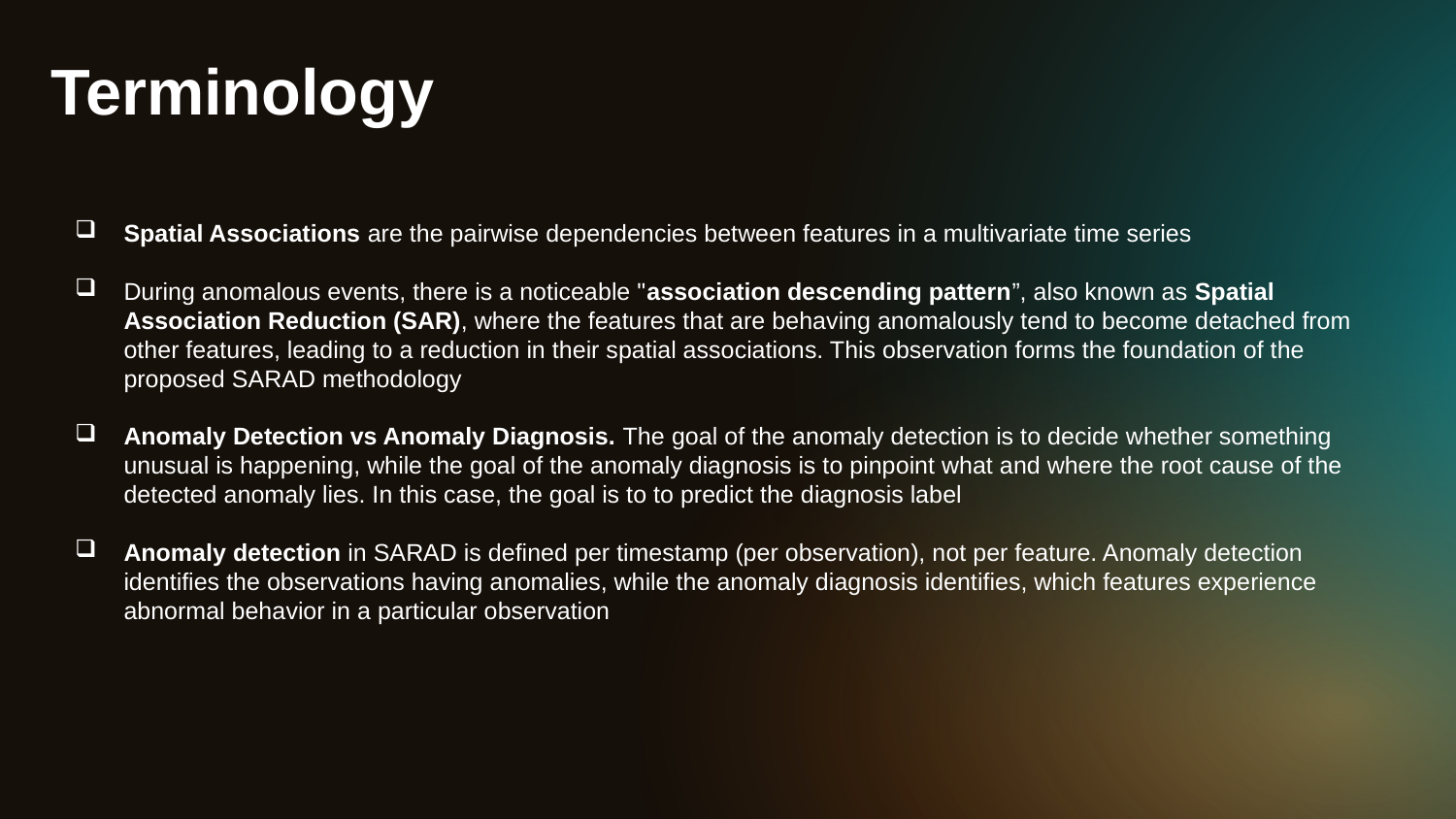

# Terminology
Spatial Associations are the pairwise dependencies between features in a multivariate time series

During anomalous events, there is a noticeable "association descending pattern”, also known as Spatial Association Reduction (SAR), where the features that are behaving anomalously tend to become detached from other features, leading to a reduction in their spatial associations. This observation forms the foundation of the proposed SARAD methodology

Anomaly Detection vs Anomaly Diagnosis. The goal of the anomaly detection is to decide whether something unusual is happening, while the goal of the anomaly diagnosis is to pinpoint what and where the root cause of the detected anomaly lies. In this case, the goal is to to predict the diagnosis label

Anomaly detection in SARAD is defined per timestamp (per observation), not per feature. Anomaly detection identifies the observations having anomalies, while the anomaly diagnosis identifies, which features experience abnormal behavior in a particular observation